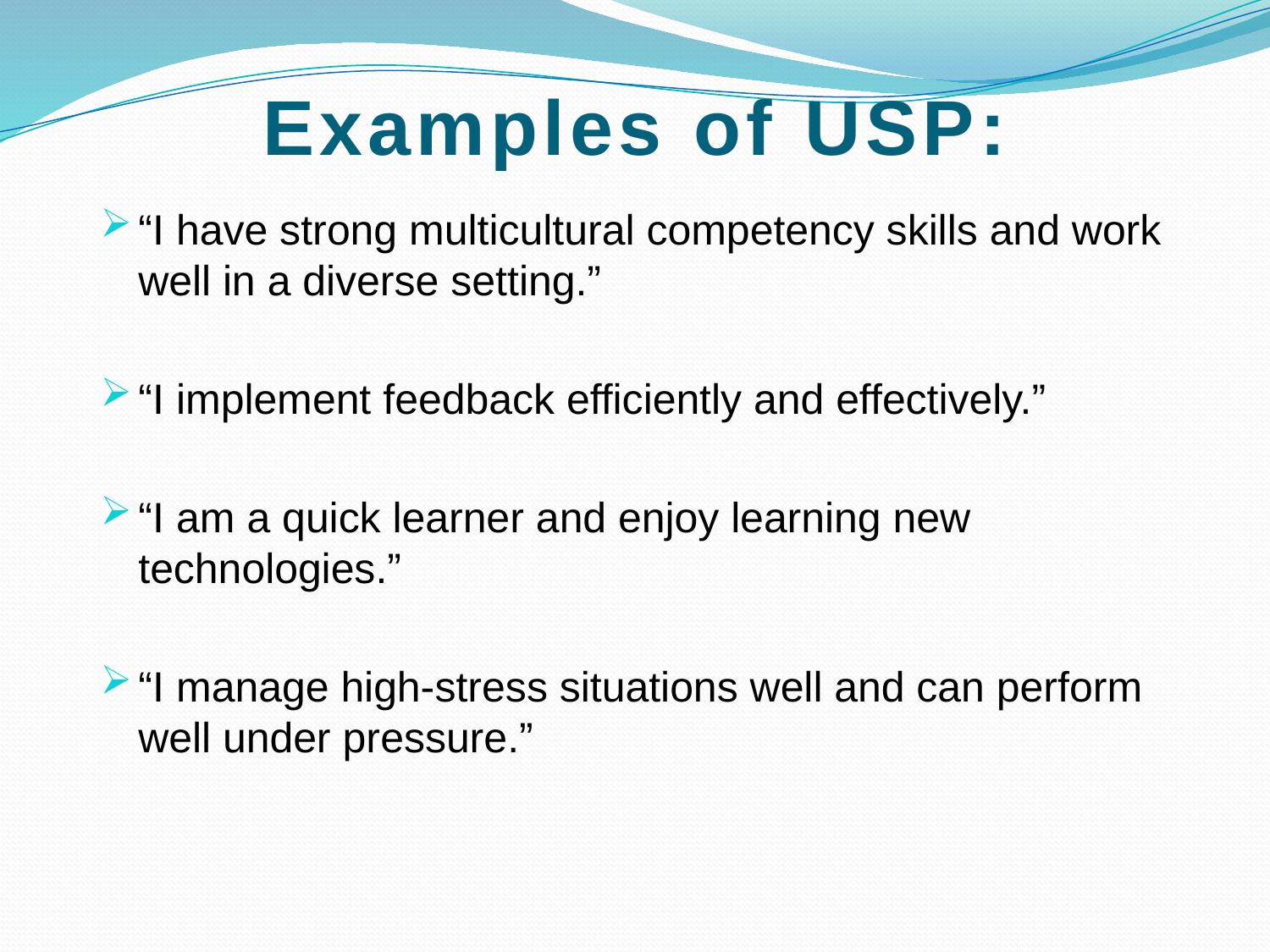

# Examples of USP:
“I have strong multicultural competency skills and work well in a diverse setting.”

“I implement feedback efficiently and effectively.”

“I am a quick learner and enjoy learning new technologies.”

“I manage high-stress situations well and can perform well under pressure.”